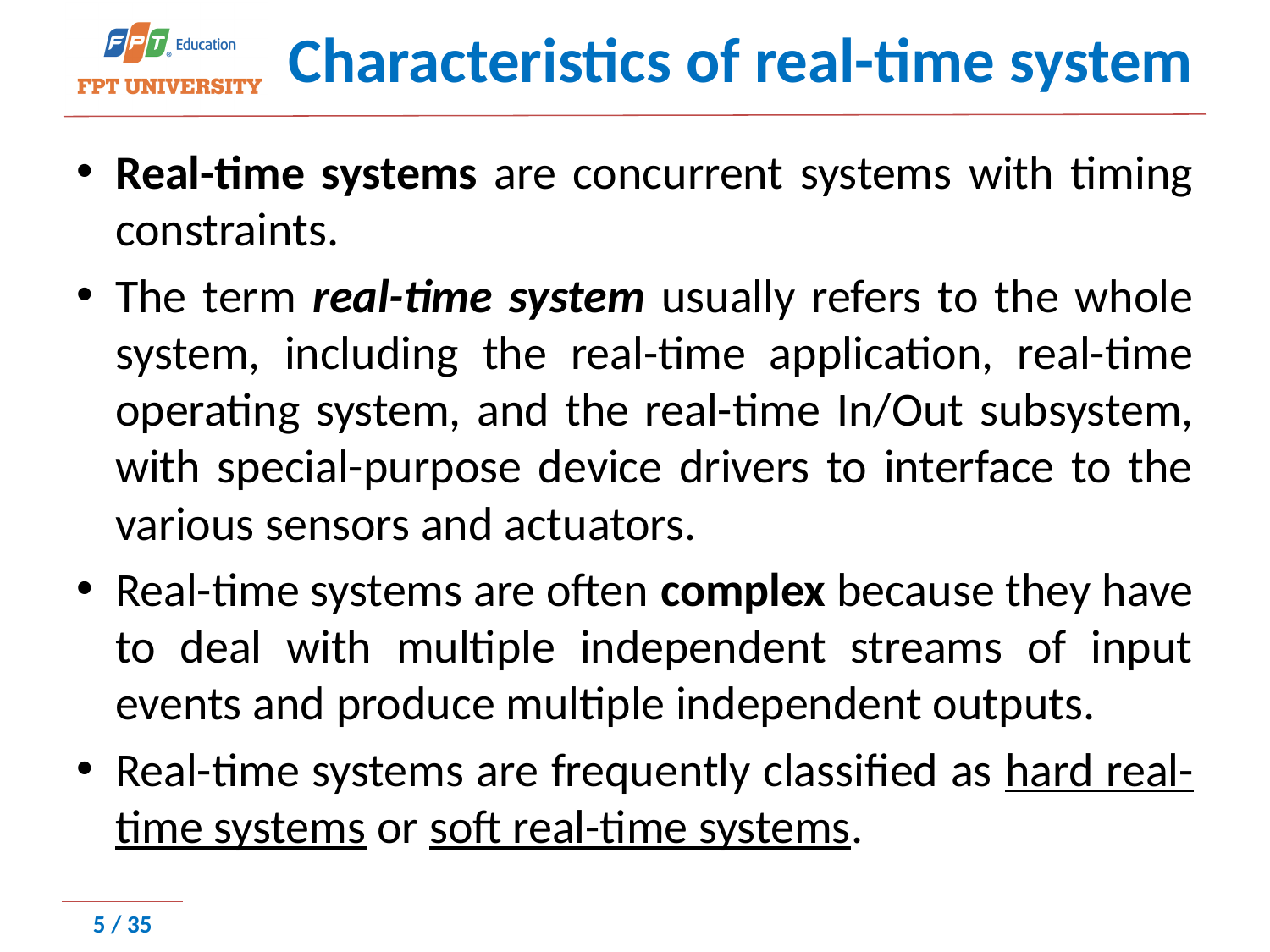

# Characteristics of real-time system
Real-time systems are concurrent systems with timing constraints.
The term real-time system usually refers to the whole system, including the real-time application, real-time operating system, and the real-time In/Out subsystem, with special-purpose device drivers to interface to the various sensors and actuators.
Real-time systems are often complex because they have to deal with multiple independent streams of input events and produce multiple independent outputs.
Real-time systems are frequently classified as hard real-time systems or soft real-time systems.